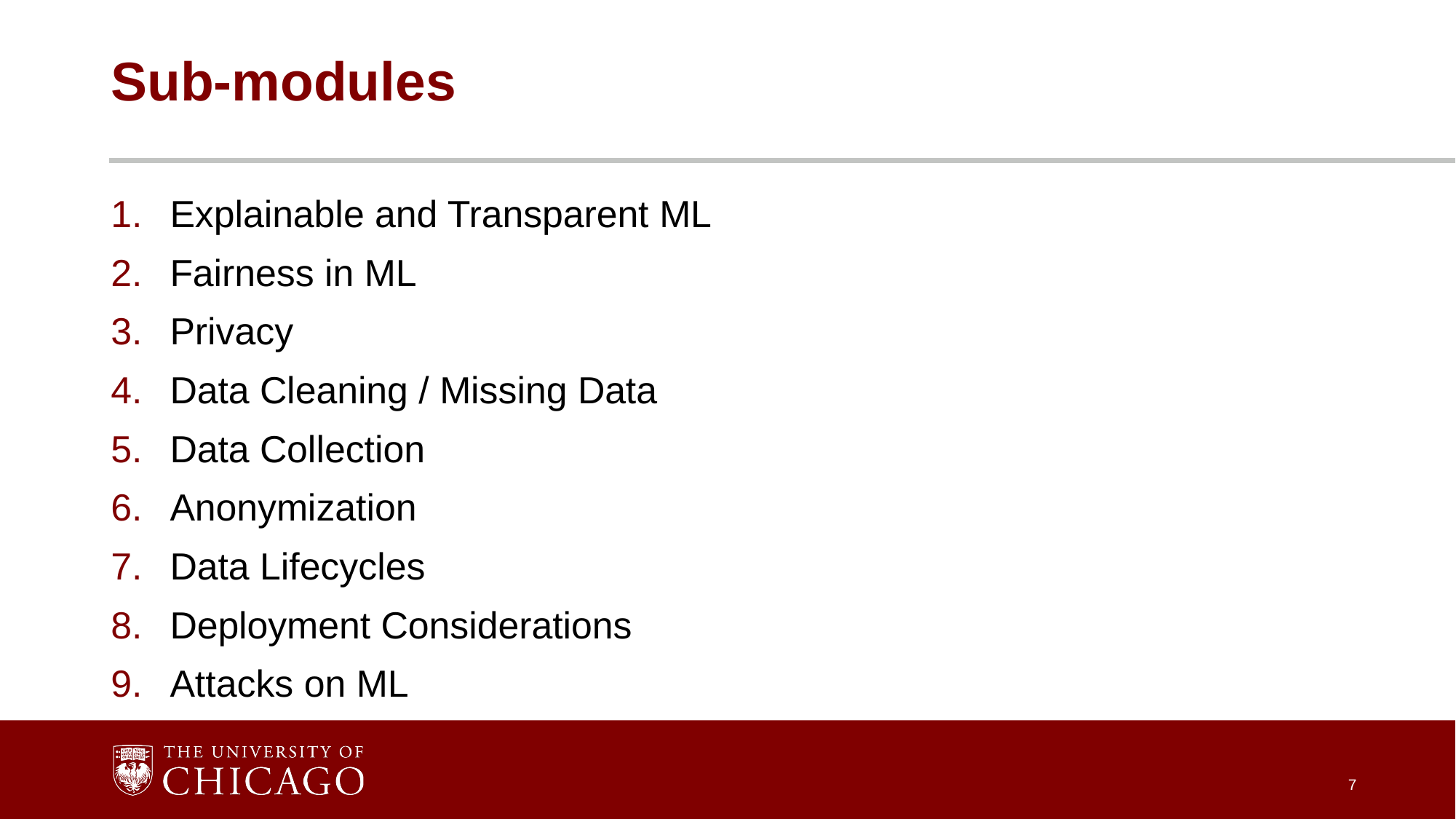

# Sub-modules
Explainable and Transparent ML
Fairness in ML
Privacy
Data Cleaning / Missing Data
Data Collection
Anonymization
Data Lifecycles
Deployment Considerations
Attacks on ML

7